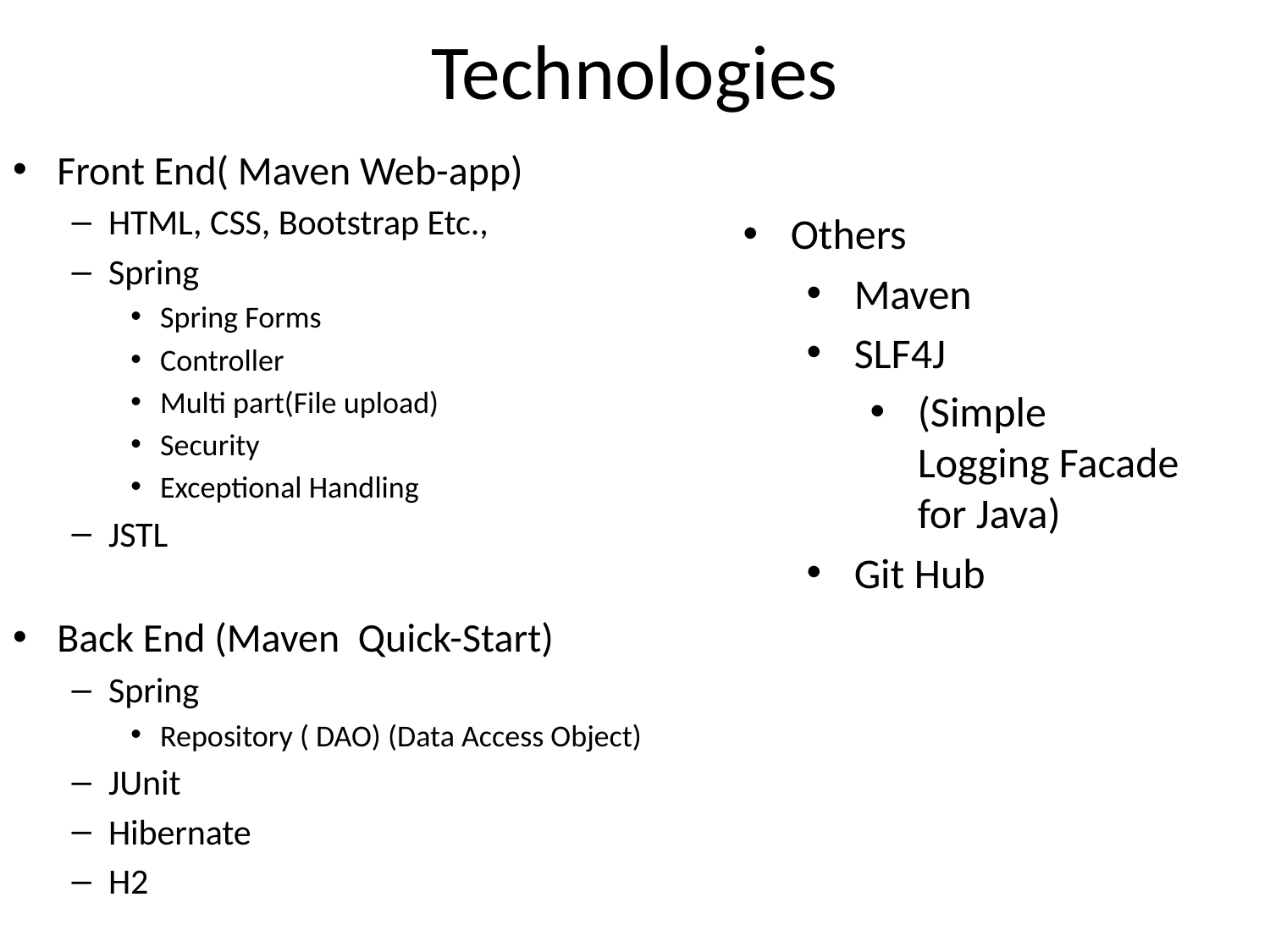

# Technologies
Front End( Maven Web-app)
HTML, CSS, Bootstrap Etc.,
Spring
Spring Forms
Controller
Multi part(File upload)
Security
Exceptional Handling
JSTL

Back End (Maven  Quick-Start)
Spring
Repository ( DAO) (Data Access Object)
JUnit
Hibernate
H2

Others
Maven
SLF4J
(Simple Logging Facade for Java)
Git Hub